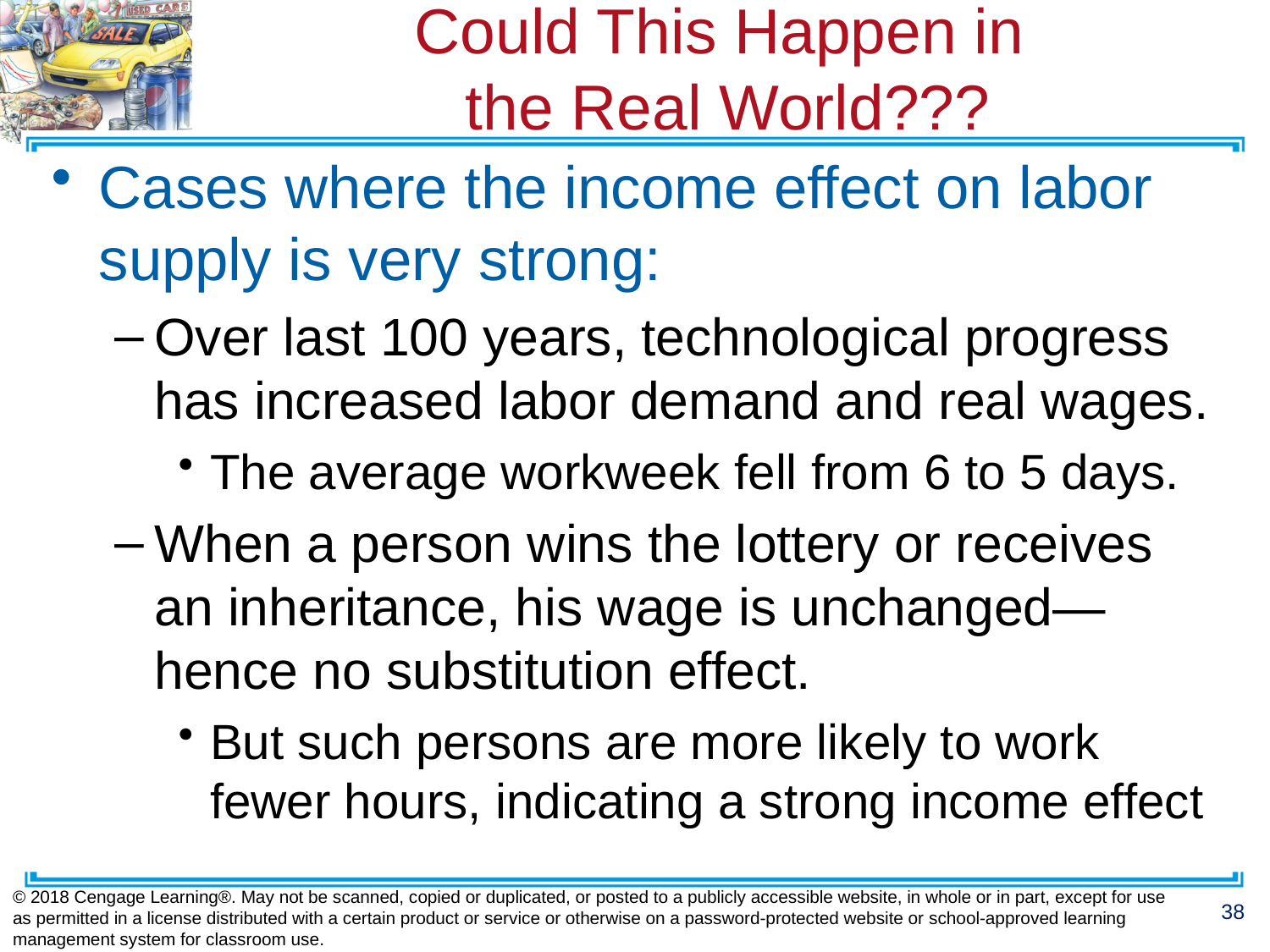

# Could This Happen in the Real World???
Cases where the income effect on labor supply is very strong:
Over last 100 years, technological progress has increased labor demand and real wages.
The average workweek fell from 6 to 5 days.
When a person wins the lottery or receives an inheritance, his wage is unchanged—hence no substitution effect.
But such persons are more likely to work fewer hours, indicating a strong income effect
© 2018 Cengage Learning®. May not be scanned, copied or duplicated, or posted to a publicly accessible website, in whole or in part, except for use as permitted in a license distributed with a certain product or service or otherwise on a password-protected website or school-approved learning management system for classroom use.
38